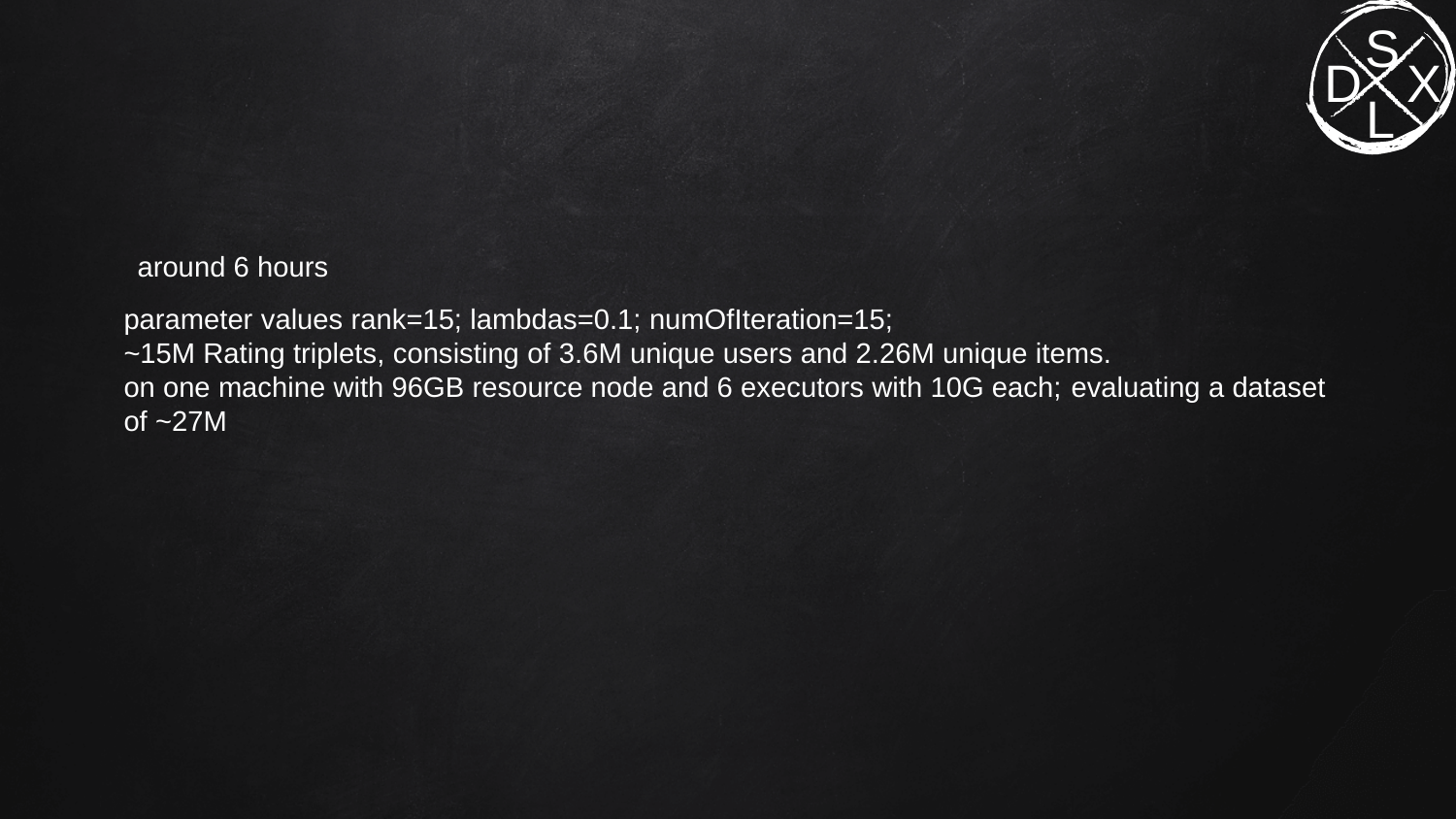

around 6 hours
# parameter values rank=15; lambdas=0.1; numOfIteration=15; ~15M Rating triplets, consisting of 3.6M unique users and 2.26M unique items. on one machine with 96GB resource node and 6 executors with 10G each; evaluating a dataset of ~27M